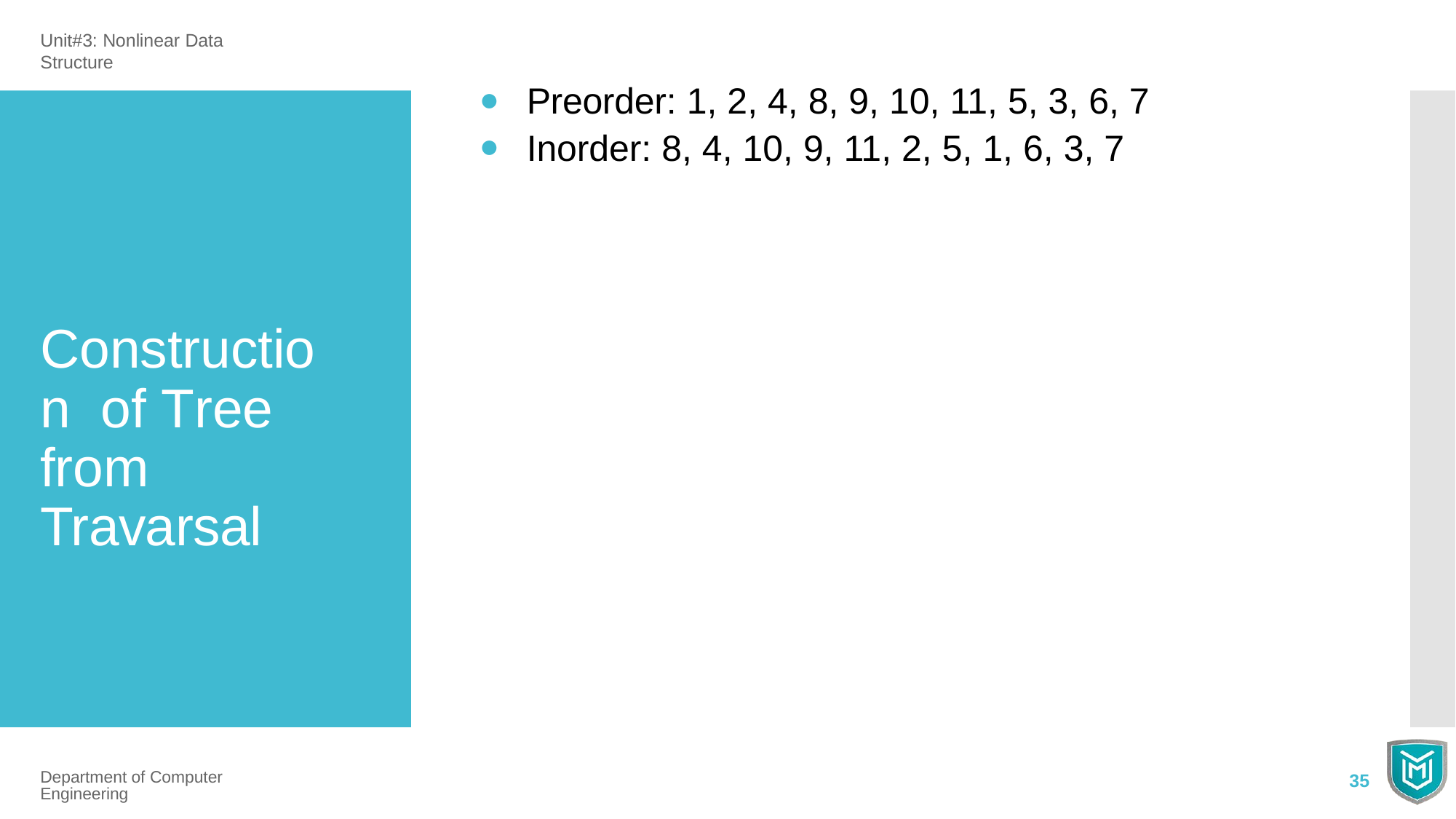

Unit#3: Nonlinear Data Structure
Preorder: 1, 2, 4, 8, 9, 10, 11, 5, 3, 6, 7
# Inorder: 8, 4, 10, 9, 11, 2, 5, 1, 6, 3, 7
Construction  of Tree from  Travarsal
Department of Computer Engineering
35